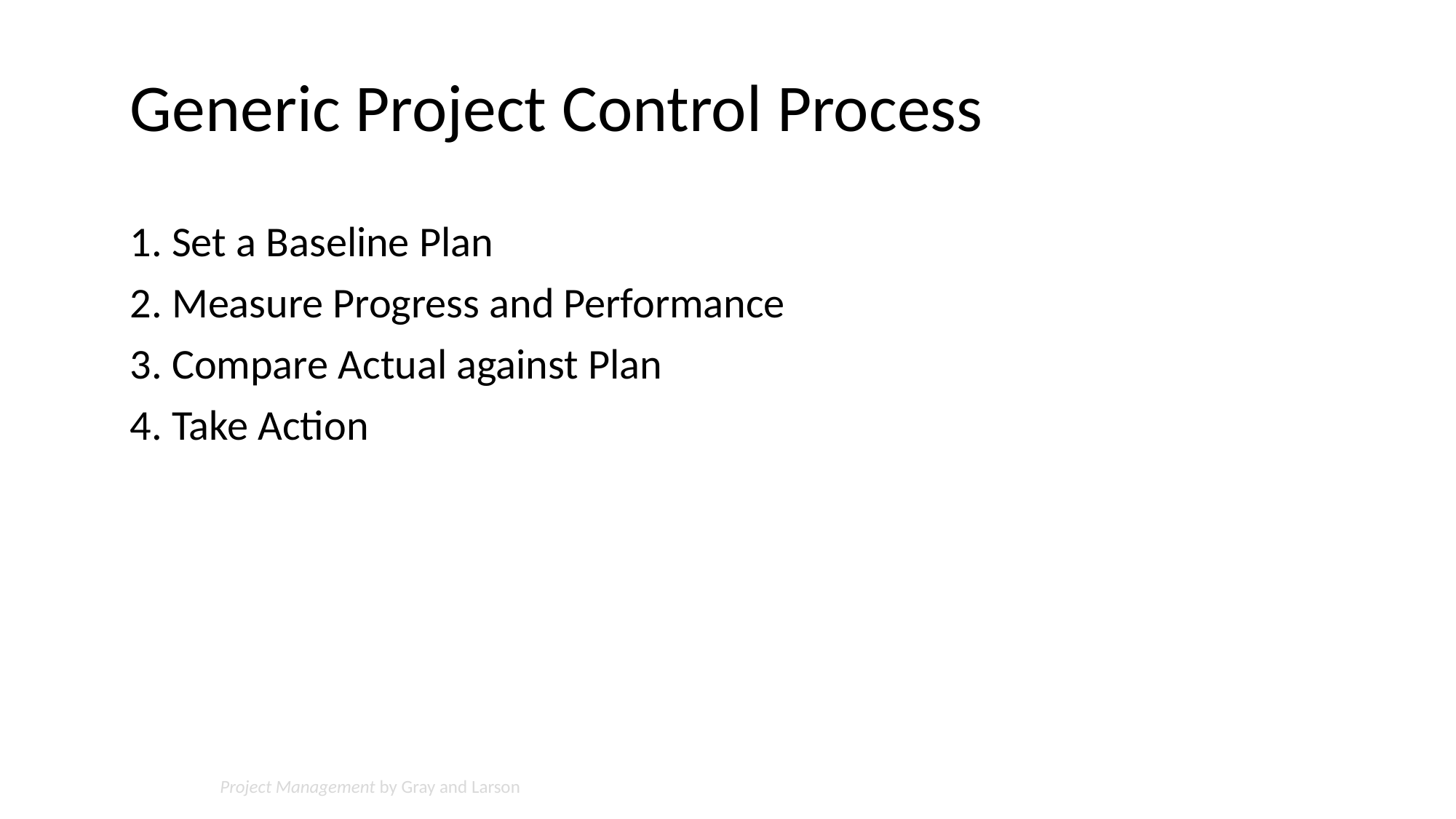

# Generic Project Control Process
1. Set a Baseline Plan
2. Measure Progress and Performance
3. Compare Actual against Plan
4. Take Action
Project Management by Gray and Larson